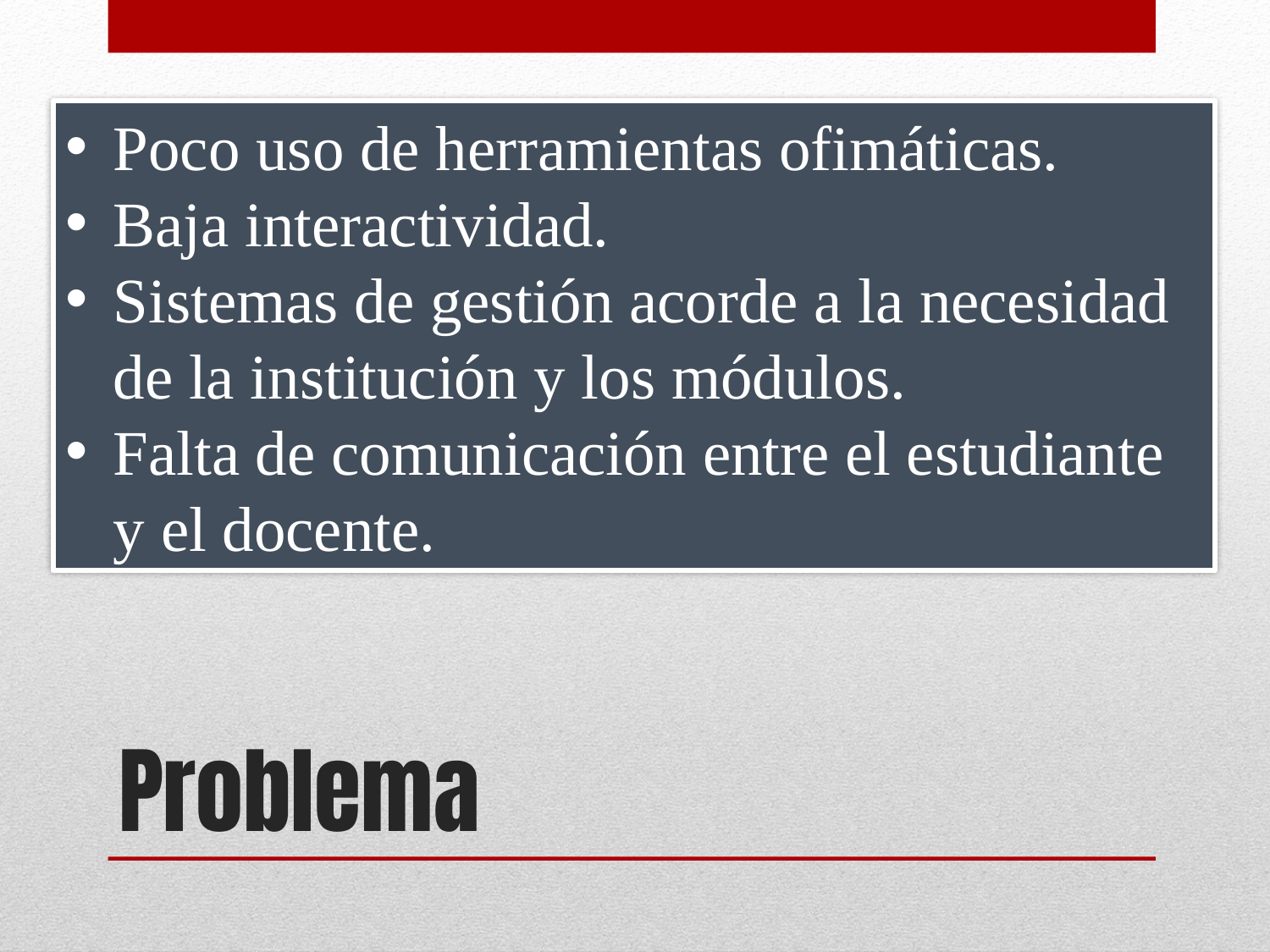

Poco uso de herramientas ofimáticas.
Baja interactividad.
Sistemas de gestión acorde a la necesidad de la institución y los módulos.
Falta de comunicación entre el estudiante y el docente.
# Problema